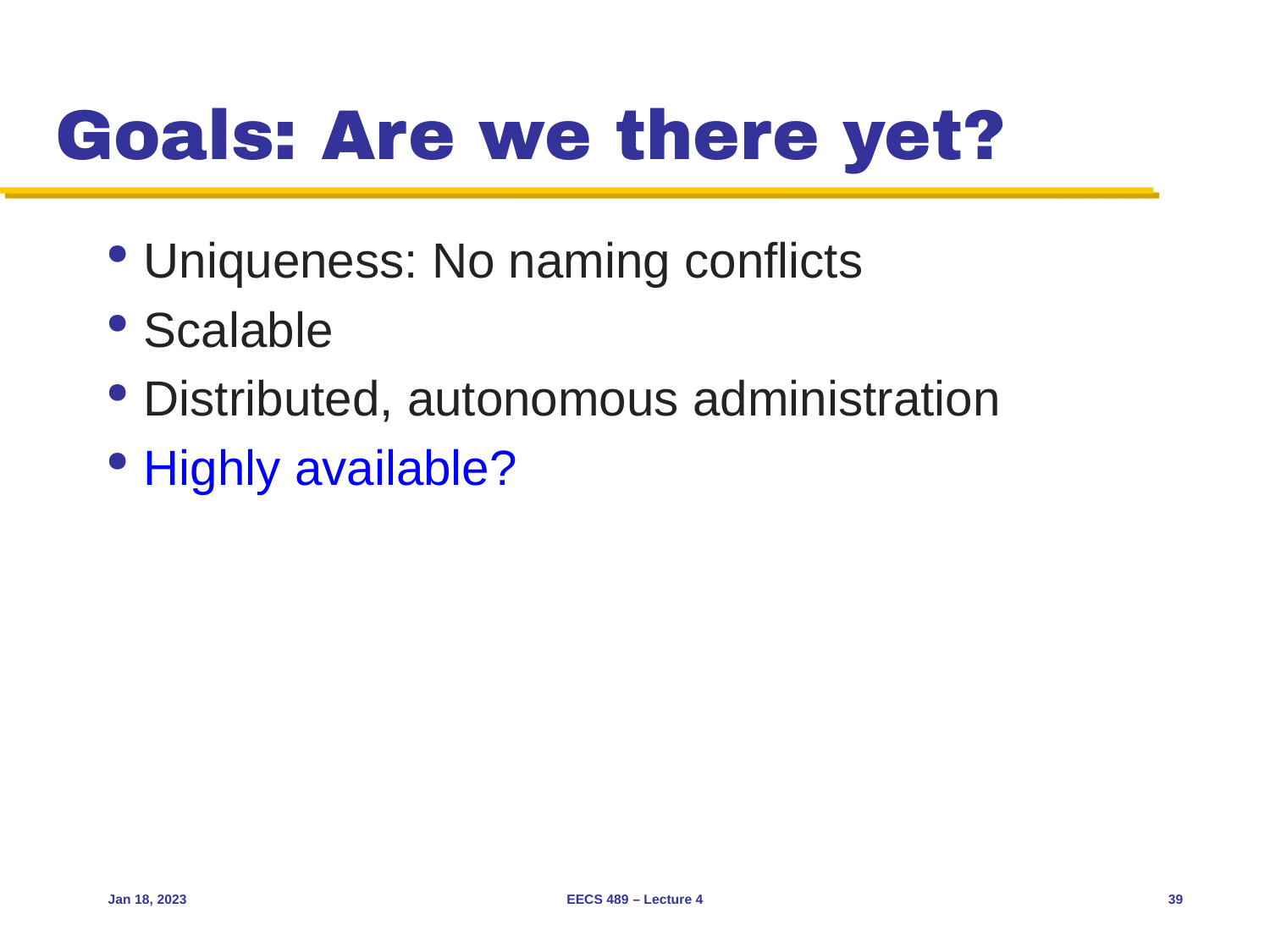

# Goals: Are we there yet?
Uniqueness: No naming conflicts
Scalable
Distributed, autonomous administration
Highly available?
Jan 18, 2023
EECS 489 – Lecture 4
39